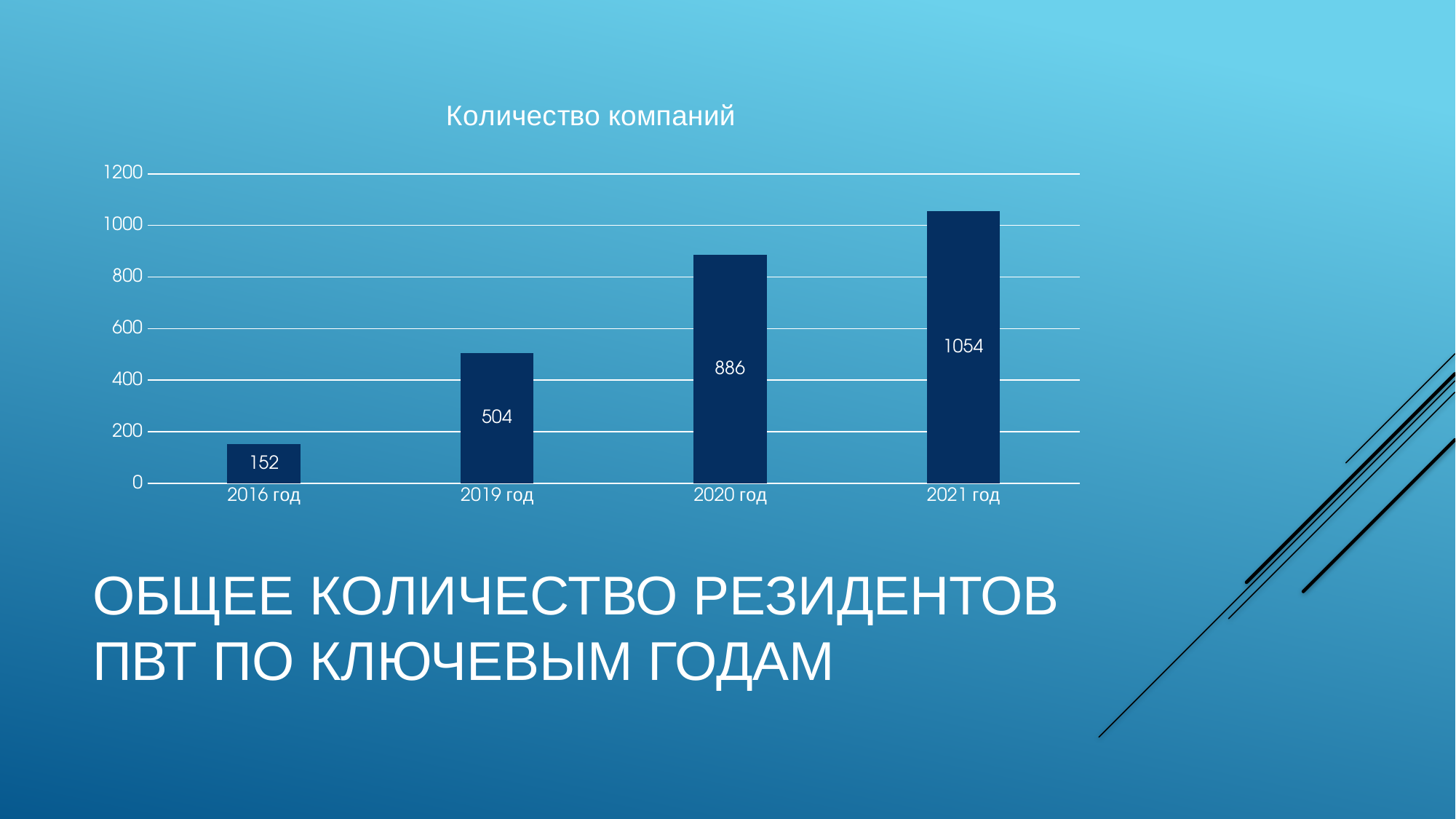

### Chart: Количество компаний

| Category | Количество компаний |
|---|---|
| 2016 год | 152.0 |
| 2019 год | 504.0 |
| 2020 год | 886.0 |
| 2021 год | 1054.0 |
Общее количество резидентов ПВТ по ключевым годам